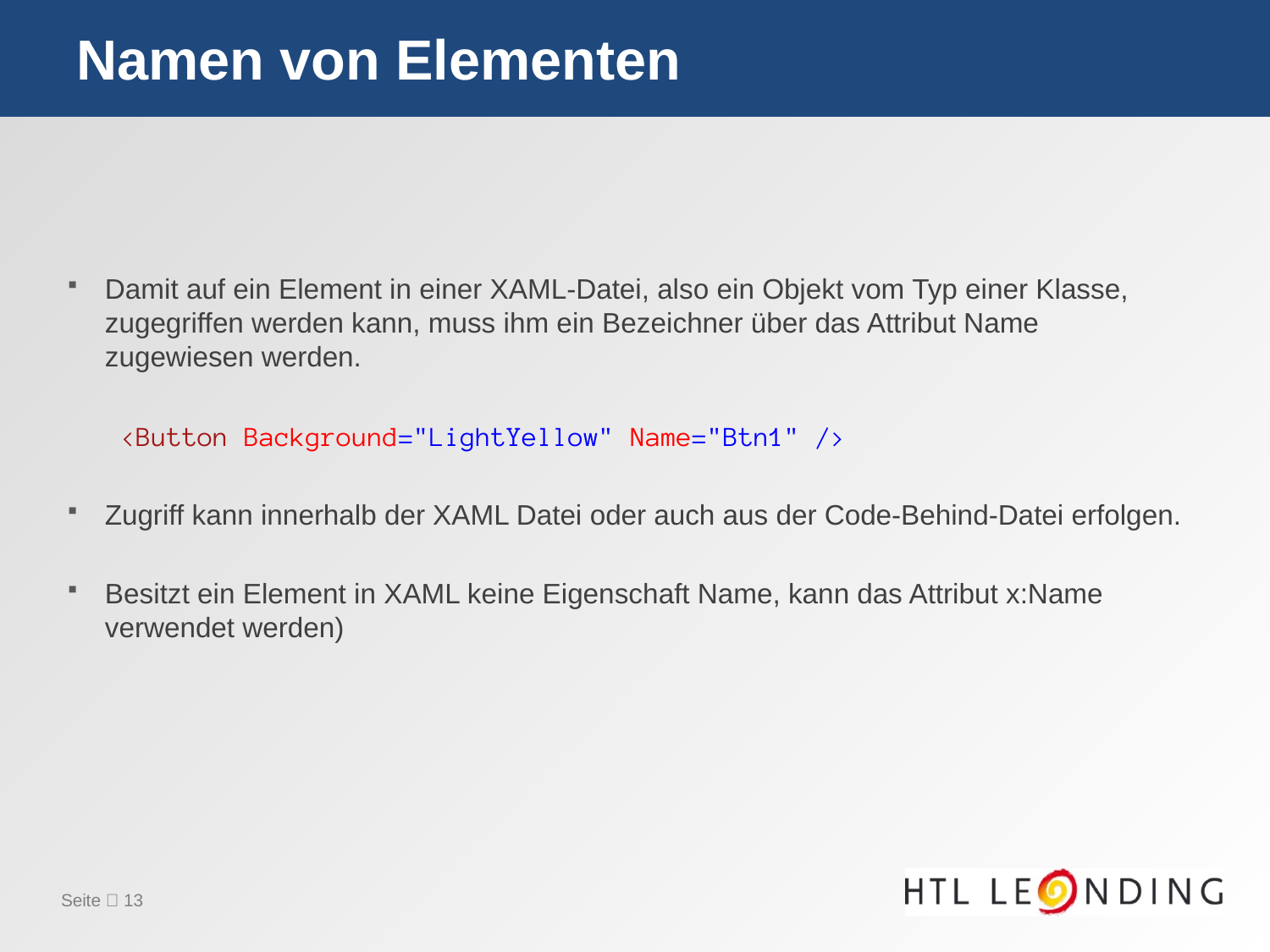

# Namen von Elementen

Damit auf ein Element in einer XAML-Datei, also ein Objekt vom Typ einer Klasse, zugegriffen werden kann, muss ihm ein Bezeichner über das Attribut Name zugewiesen werden.

Zugriff kann innerhalb der XAML Datei oder auch aus der Code-Behind-Datei erfolgen.

Besitzt ein Element in XAML keine Eigenschaft Name, kann das Attribut x:Name verwendet werden)

<Button Background="LightYellow" Name="Btn1" />